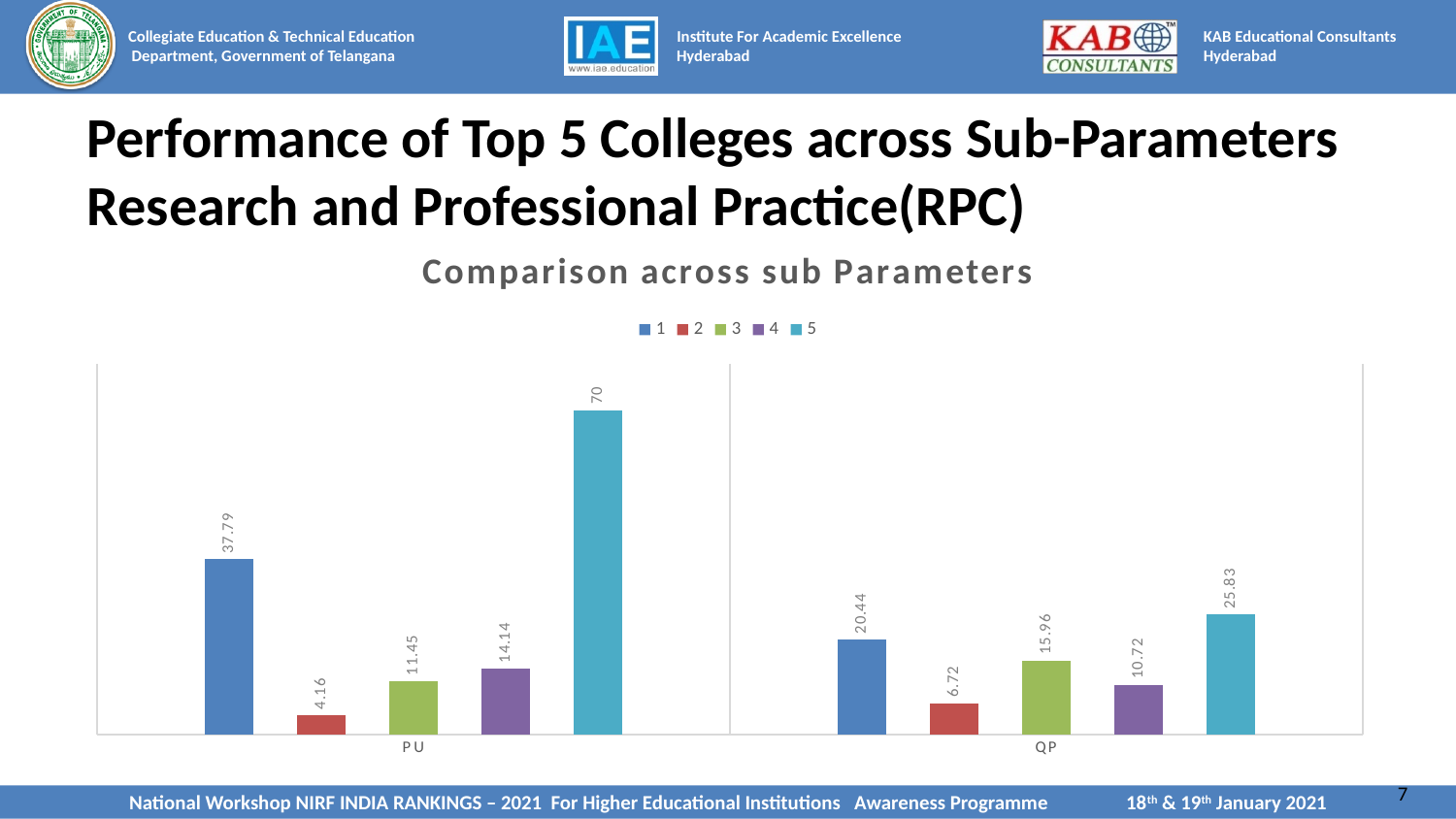

# Performance of Top 5 Colleges across Sub-Parameters Research and Professional Practice(RPC)

### Chart: Comparison across sub Parameters

| Category | 1 | 2 | 3 | 4 | 5 |
|---|---|---|---|---|---|
| PU | 37.79 | 4.16 | 11.45 | 14.14 | 70.0 |
| QP | 20.44 | 6.72 | 15.96 | 10.72 | 25.83 |